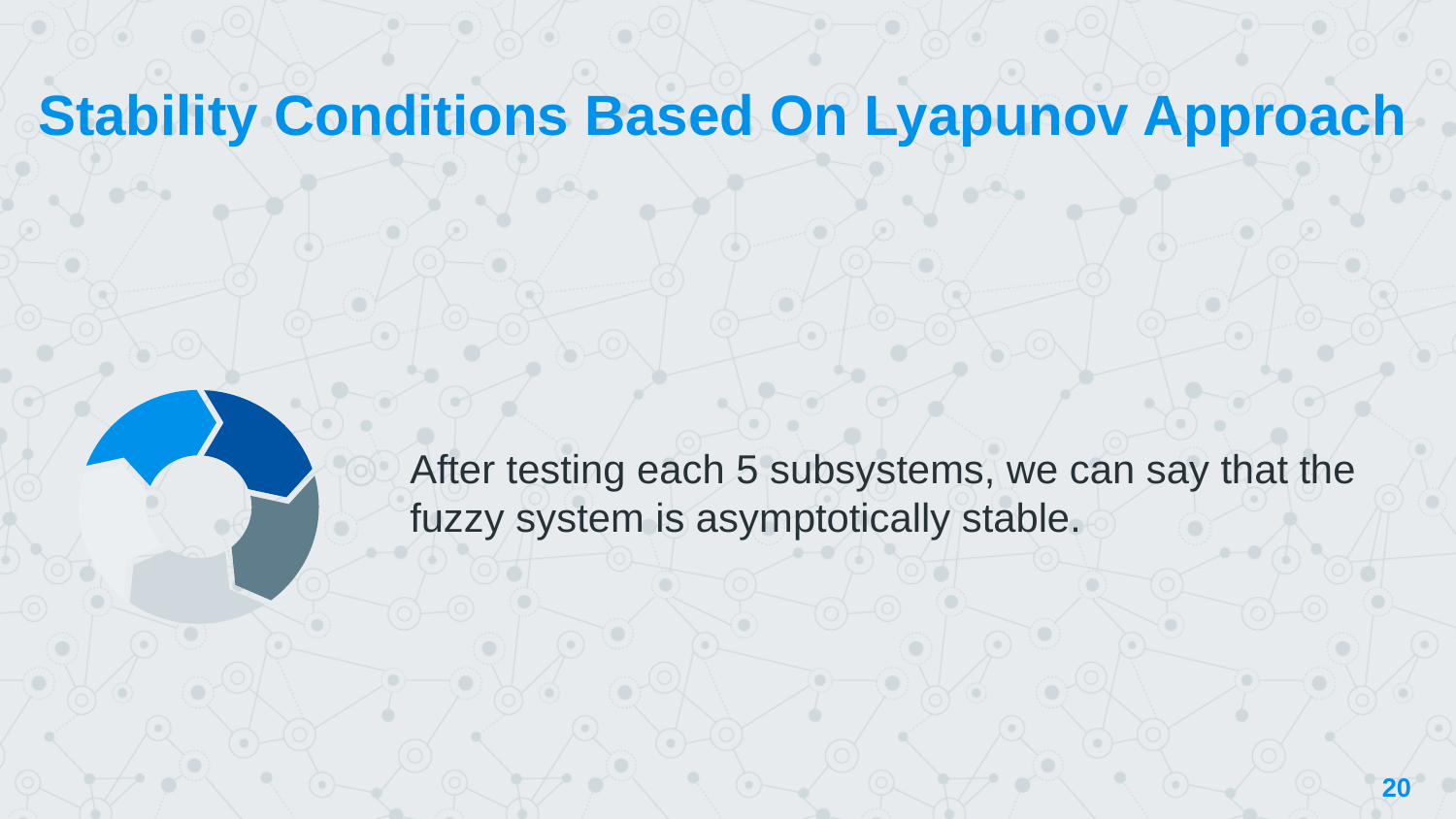

Stability Conditions Based On Lyapunov Approach

After testing each 5 subsystems, we can say that the fuzzy system is asymptotically stable.

20